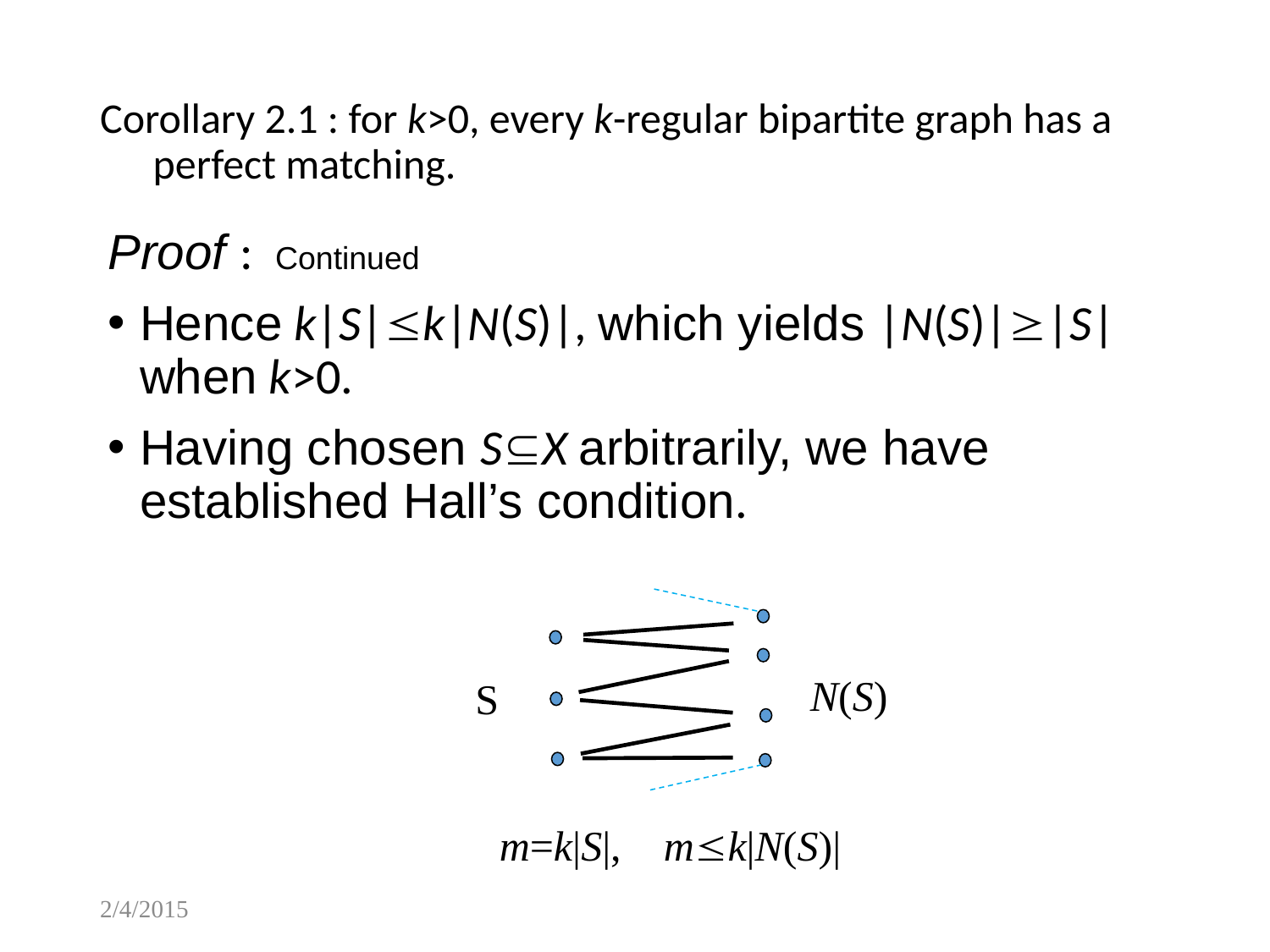

# Corollary 2.1 : for k>0, every k-regular bipartite graph has a perfect matching.
Proof :  Continued
Hence k|S|≤k|N(S)|, which yields |N(S)|≥|S| when k>0.
Having chosen S⊆X arbitrarily, we have established Hall’s condition.

N(S)
S

m=k|S|,    m≤k|N(S)|
2/4/2015